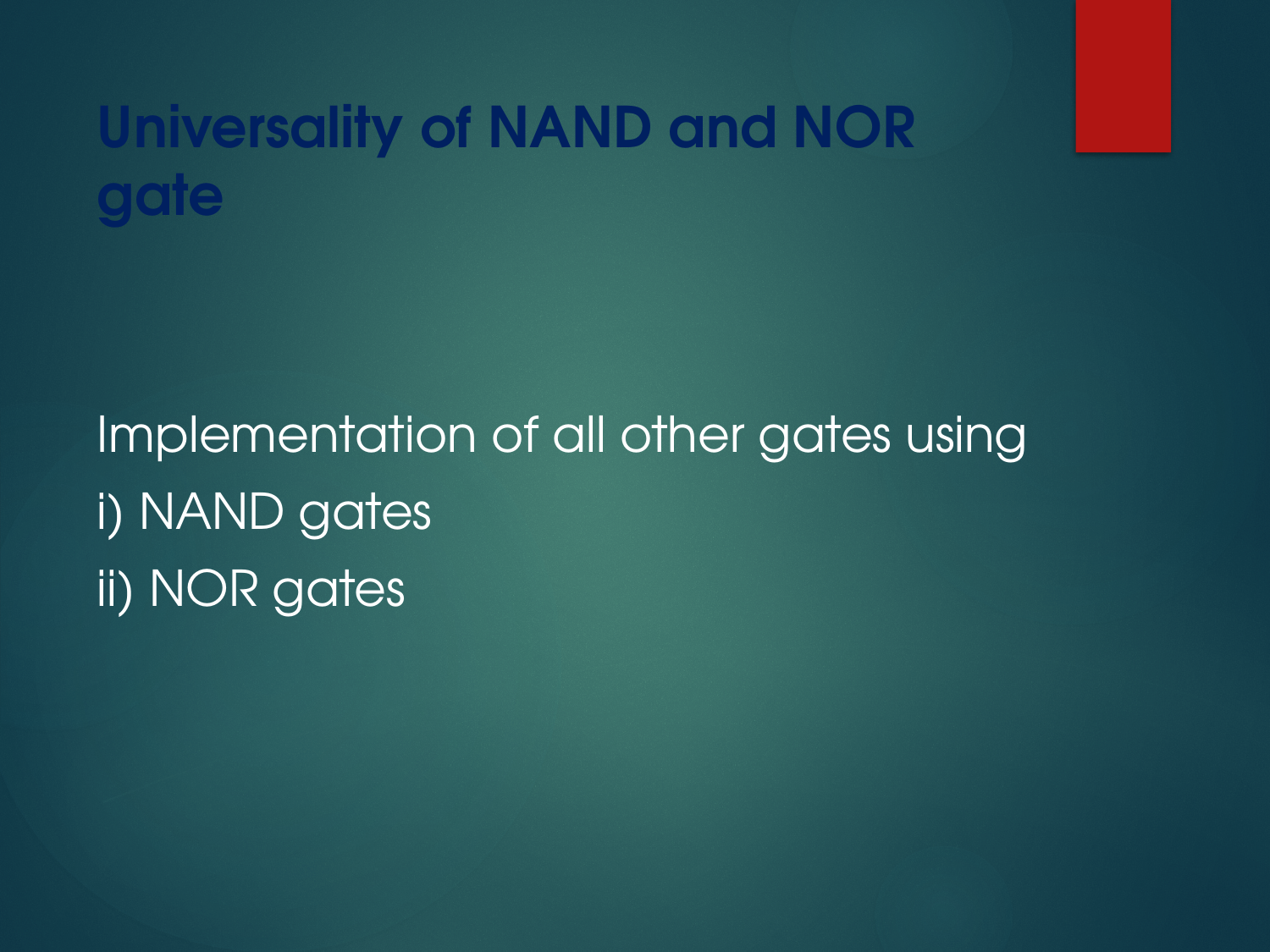

# Universality of NAND and NOR gate

Implementation of all other gates using
i) NAND gates
ii) NOR gates